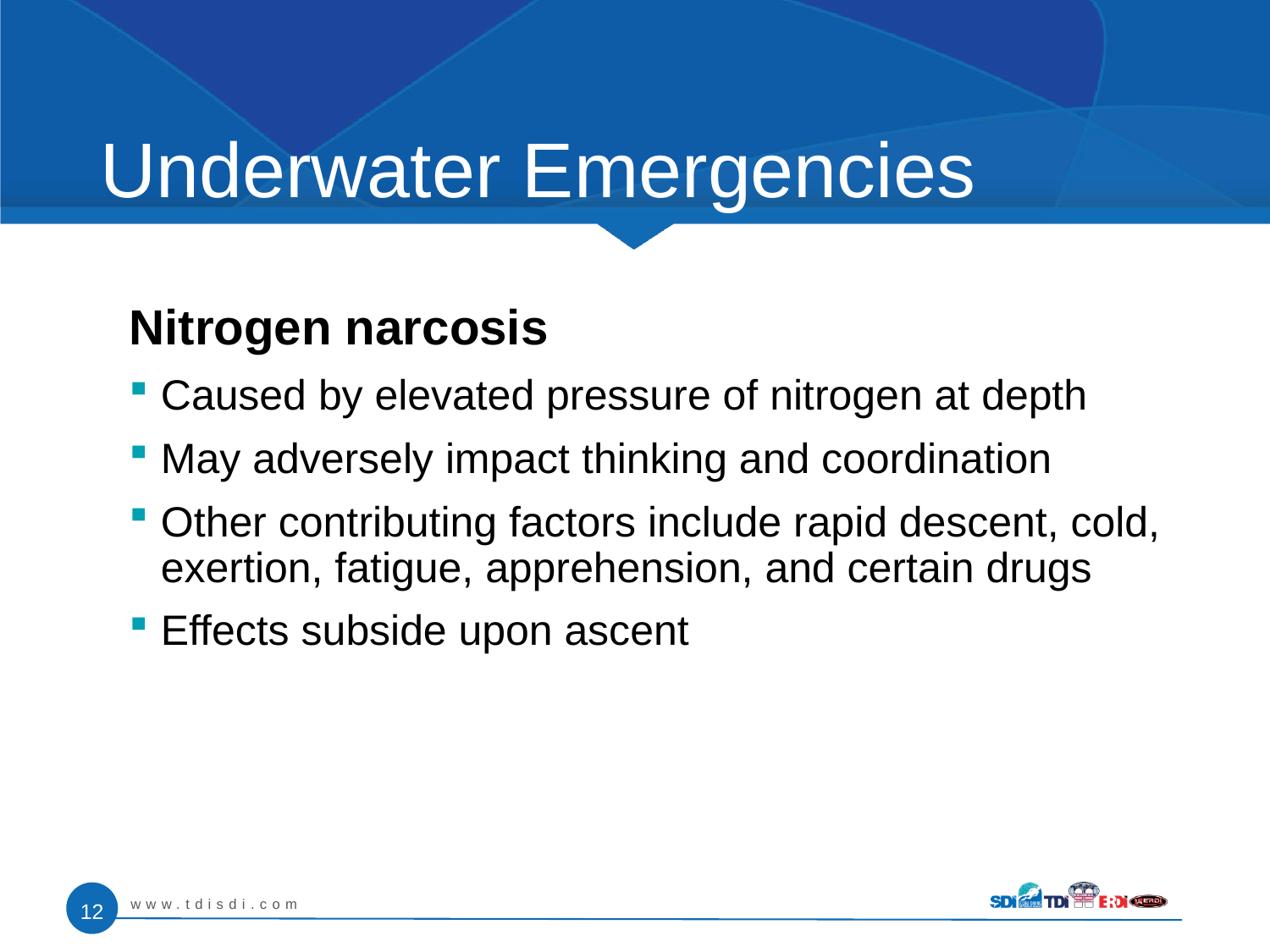

# Underwater Emergencies
Nitrogen narcosis
Caused by elevated pressure of nitrogen at depth
May adversely impact thinking and coordination
Other contributing factors include rapid descent, cold, exertion, fatigue, apprehension, and certain drugs
Effects subside upon ascent
www.tdisdi.com
12